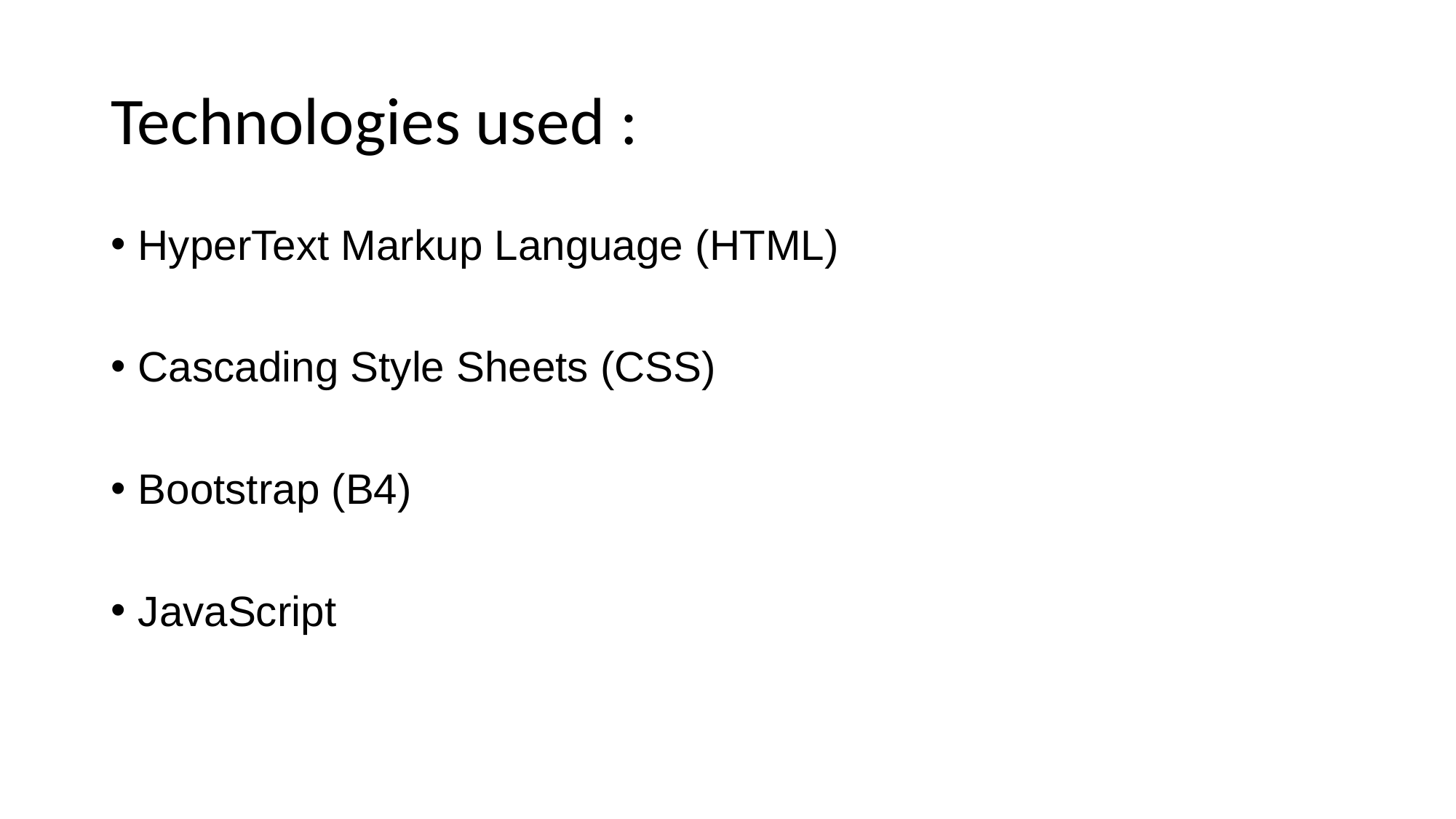

# Technologies used :
HyperText Markup Language (HTML)

Cascading Style Sheets (CSS)

Bootstrap (B4)

JavaScript